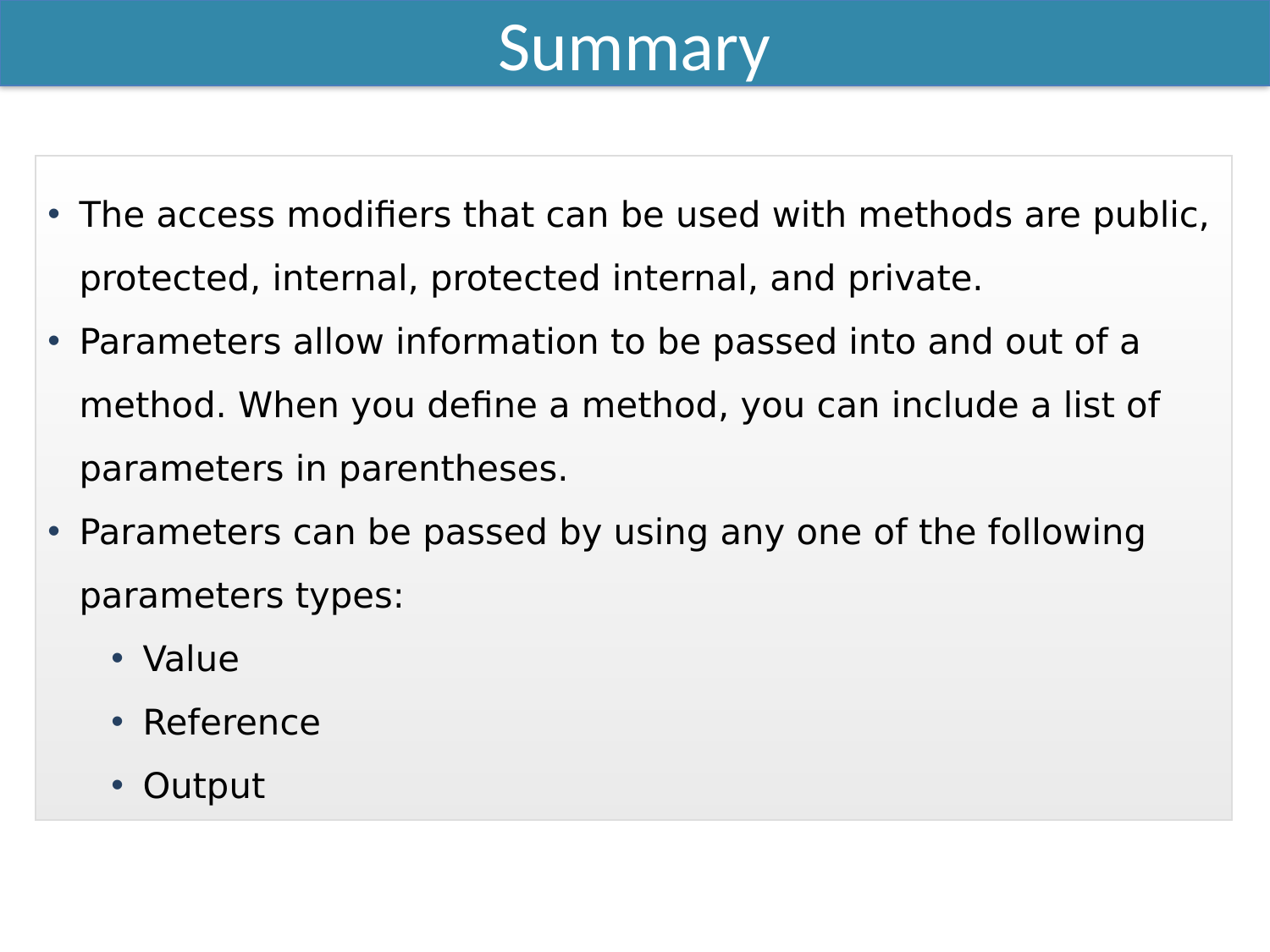

Summary
The access modifiers that can be used with methods are public, protected, internal, protected internal, and private.
Parameters allow information to be passed into and out of a method. When you define a method, you can include a list of parameters in parentheses.
Parameters can be passed by using any one of the following parameters types:
Value
Reference
Output